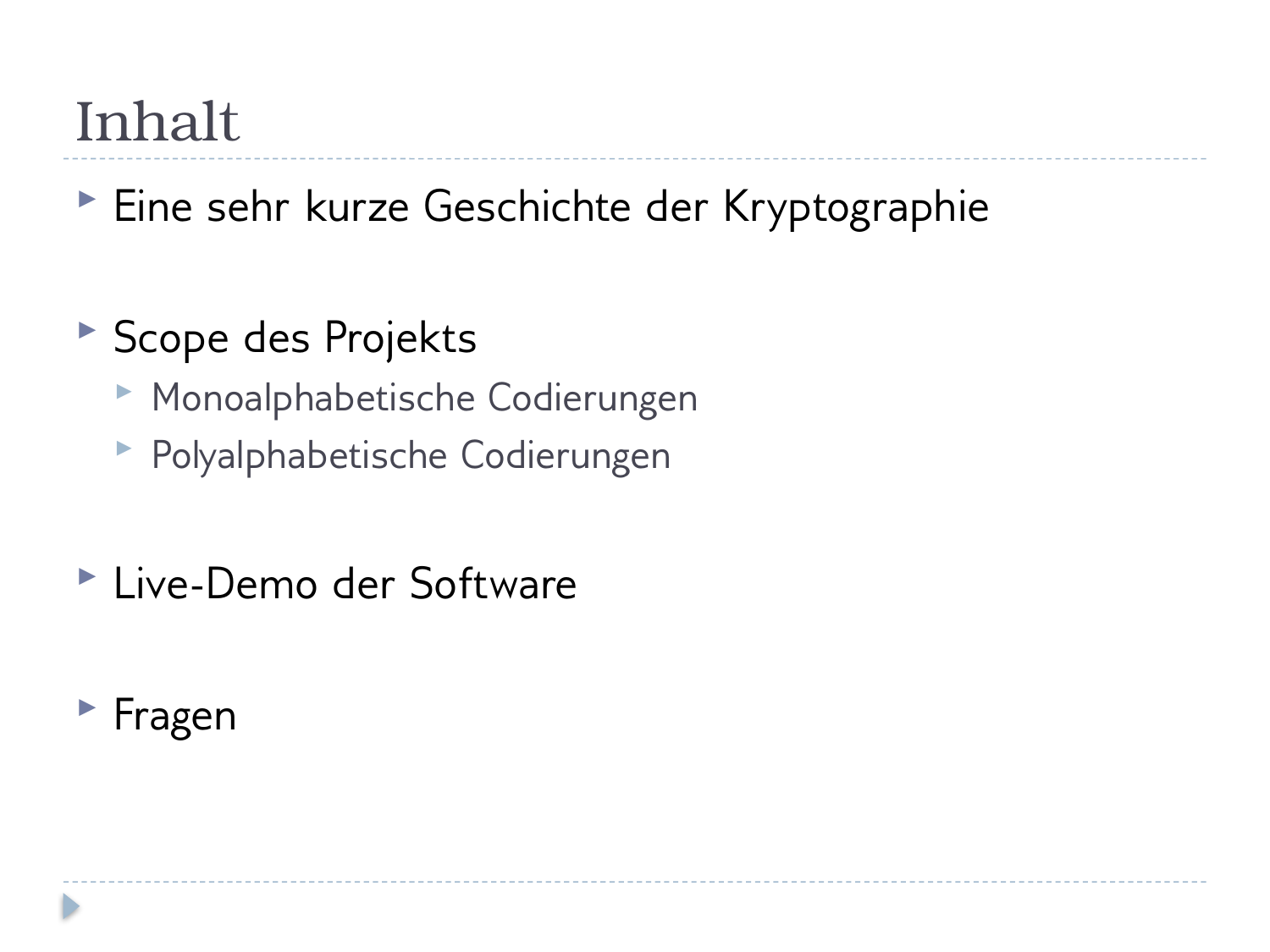

# Inhalt
Eine sehr kurze Geschichte der Kryptographie

Scope des Projekts
Monoalphabetische Codierungen
Polyalphabetische Codierungen

Live-Demo der Software

Fragen